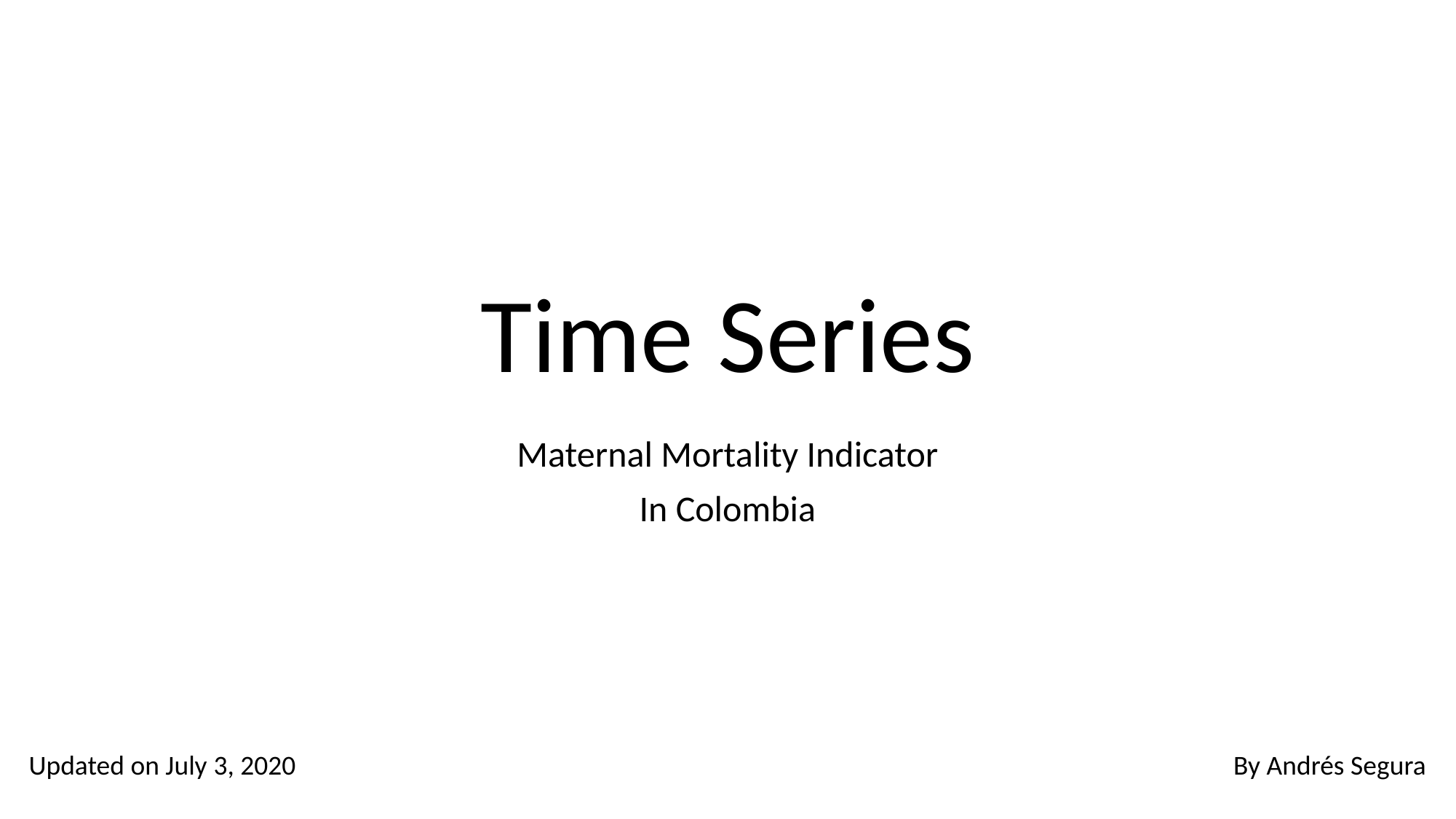

# Time Series
Maternal Mortality Indicator
In Colombia
Updated on July 3, 2020
By Andrés Segura